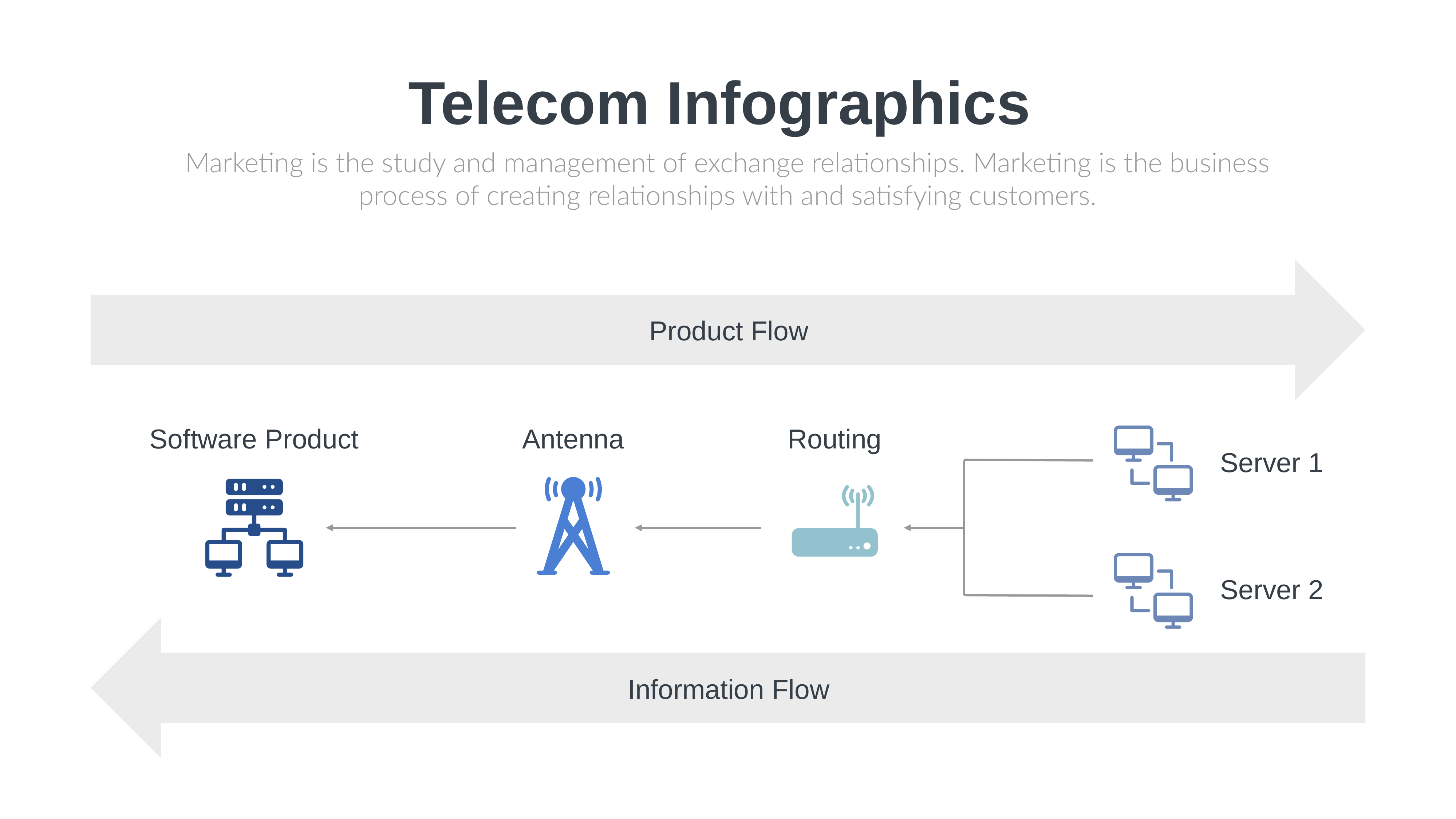

Telecom Infographics
Marketing is the study and management of exchange relationships. Marketing is the business process of creating relationships with and satisfying customers.

Product Flow
Software Product
Antenna
Routing

Server 1

Server 2

Information Flow